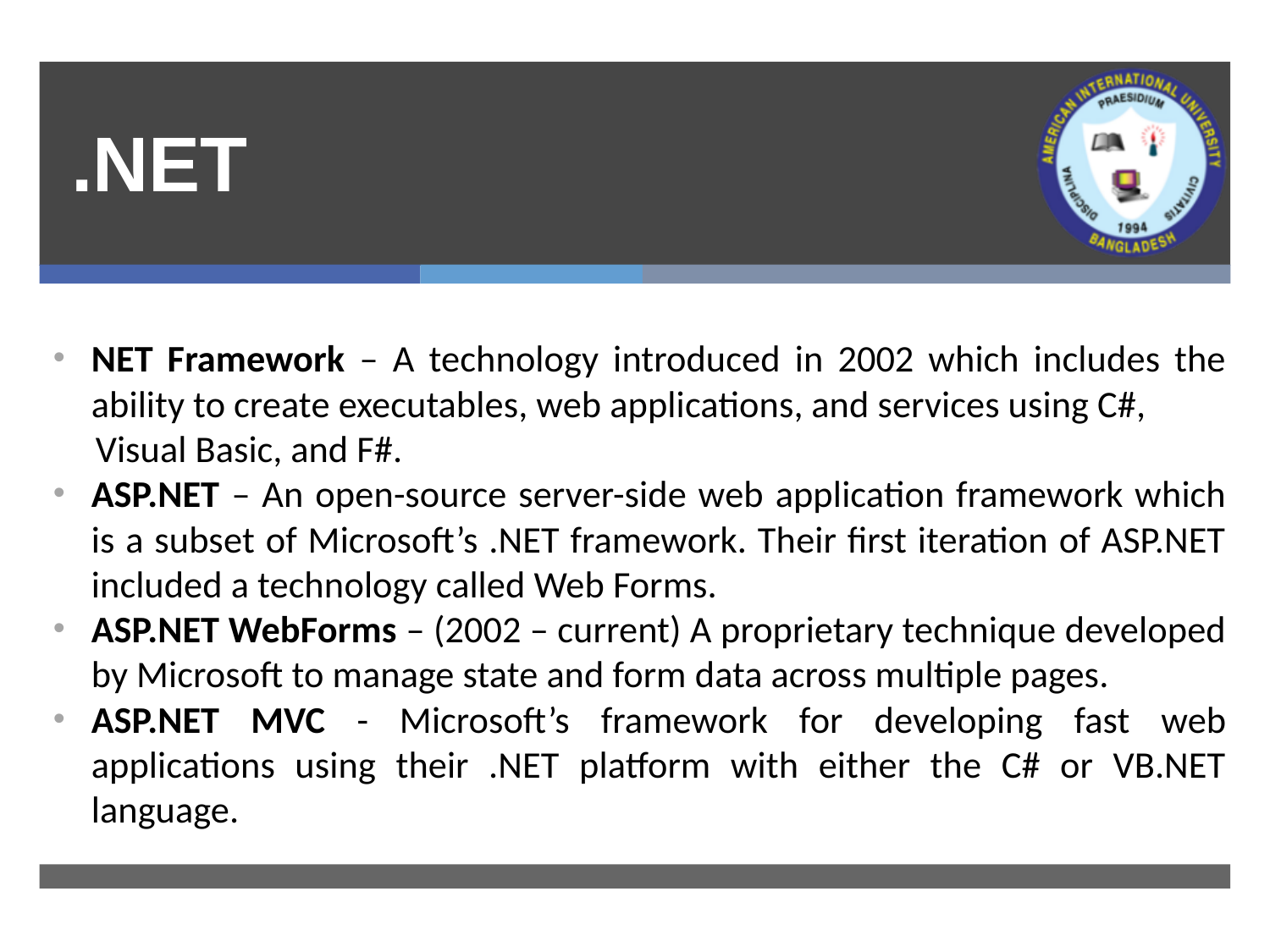

# .NET
NET Framework – A technology introduced in 2002 which includes the ability to create executables, web applications, and services using C#,
     Visual Basic, and F#.
ASP.NET – An open-source server-side web application framework which is a subset of Microsoft’s .NET framework. Their first iteration of ASP.NET included a technology called Web Forms.
ASP.NET WebForms – (2002 – current) A proprietary technique developed by Microsoft to manage state and form data across multiple pages.
ASP.NET MVC - Microsoft’s framework for developing fast web applications using their .NET platform with either the C# or VB.NET language.